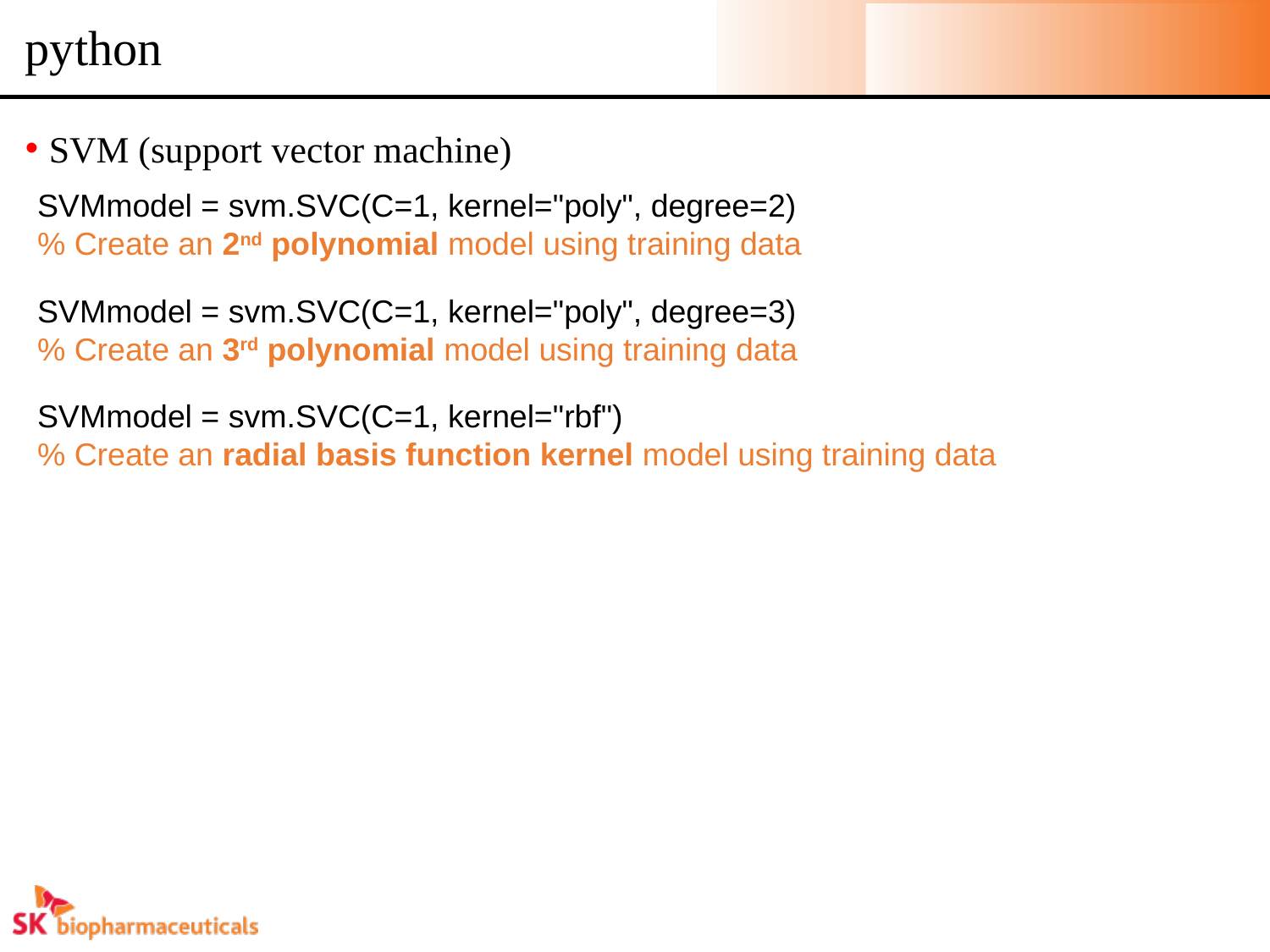

# python
SVM (support vector machine)
SVMmodel = svm.SVC(C=1, kernel="poly", degree=2)
% Create an 2nd polynomial model using training data
SVMmodel = svm.SVC(C=1, kernel="poly", degree=3)
% Create an 3rd polynomial model using training data
SVMmodel = svm.SVC(C=1, kernel="rbf")
% Create an radial basis function kernel model using training data